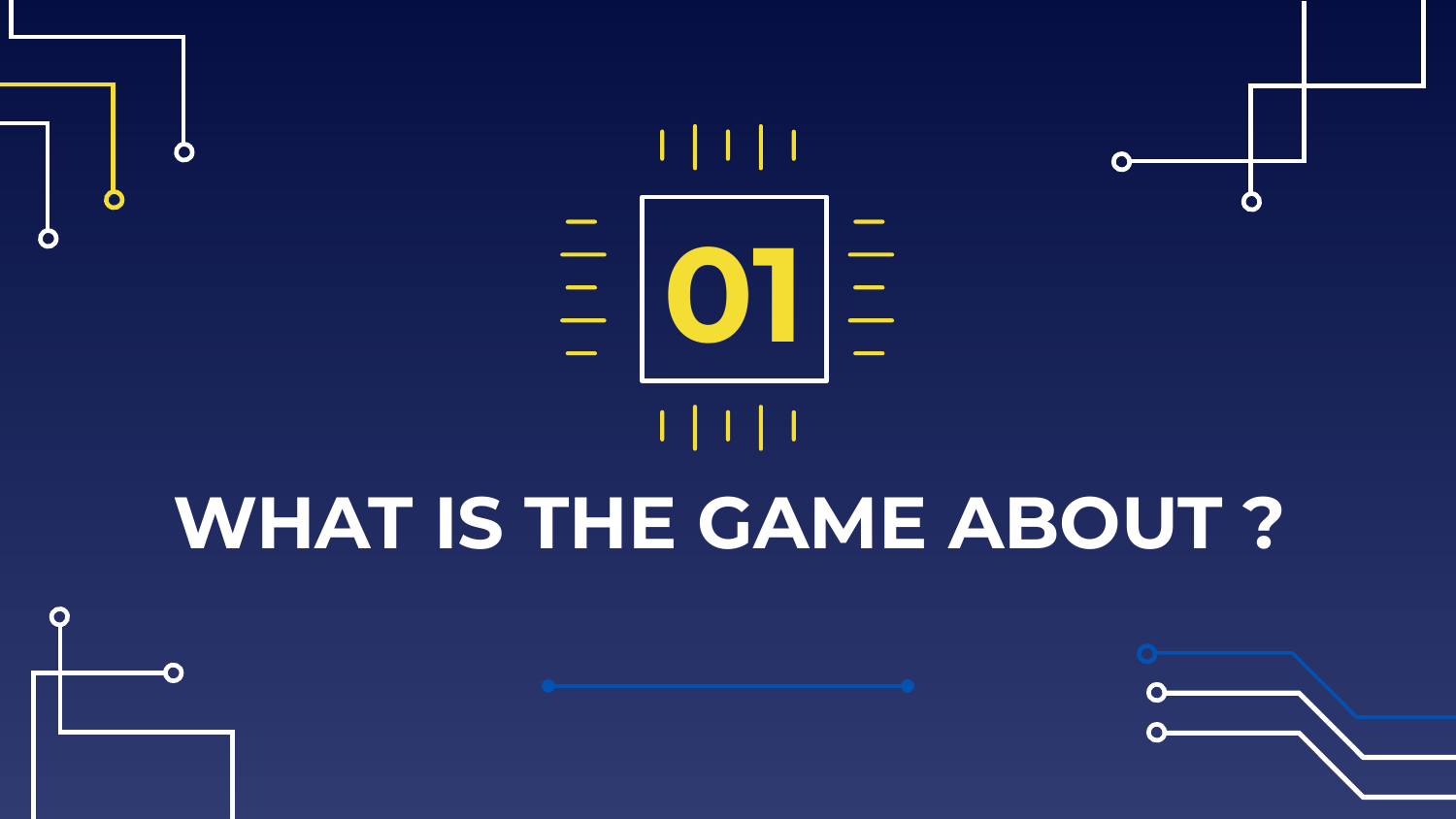

01

# WHAT IS THE GAME ABOUT ?